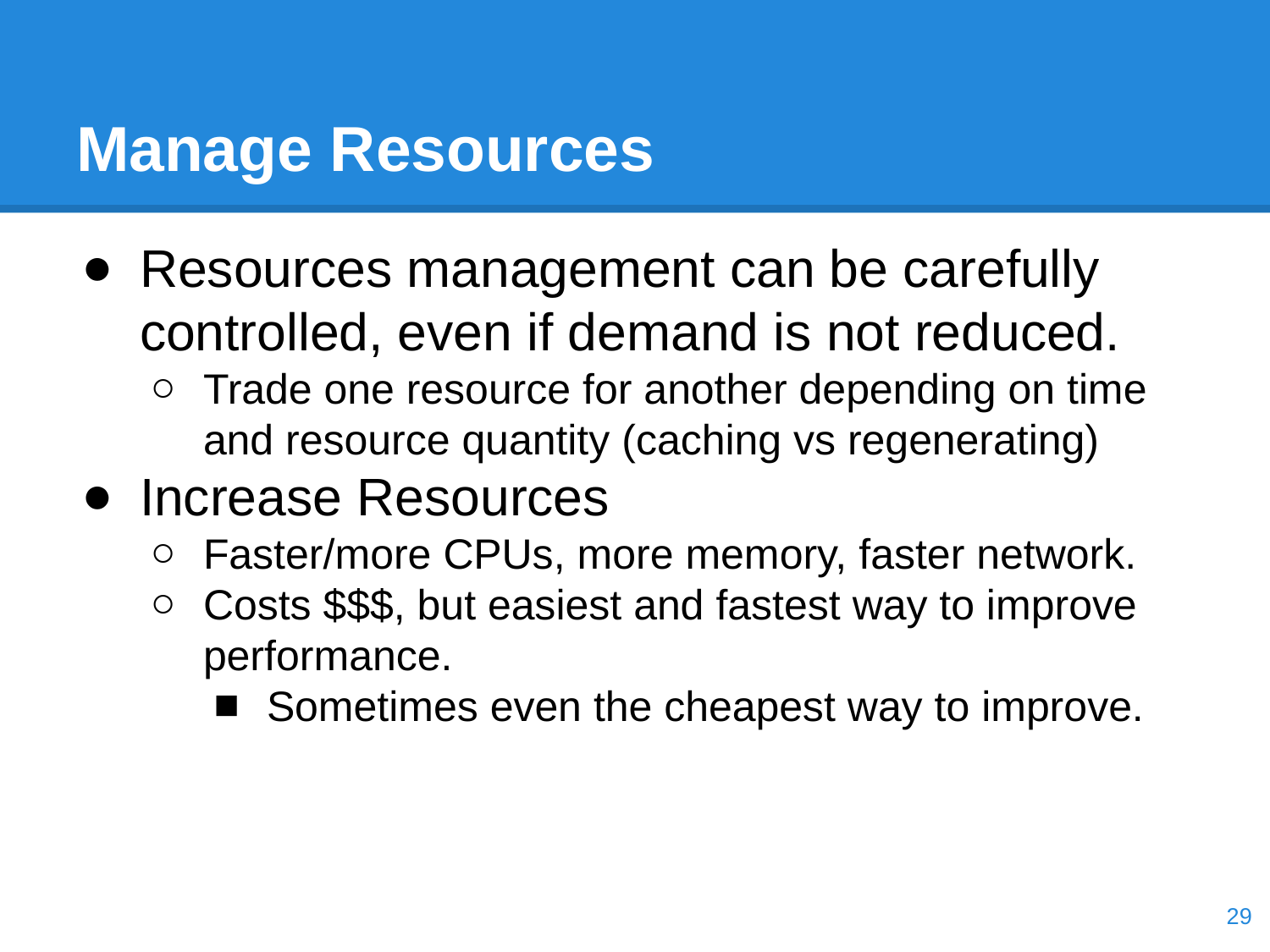

# Manage Resources
Resources management can be carefully controlled, even if demand is not reduced.
Trade one resource for another depending on time and resource quantity (caching vs regenerating)
Increase Resources
Faster/more CPUs, more memory, faster network.
Costs $$$, but easiest and fastest way to improve performance.
Sometimes even the cheapest way to improve.
29